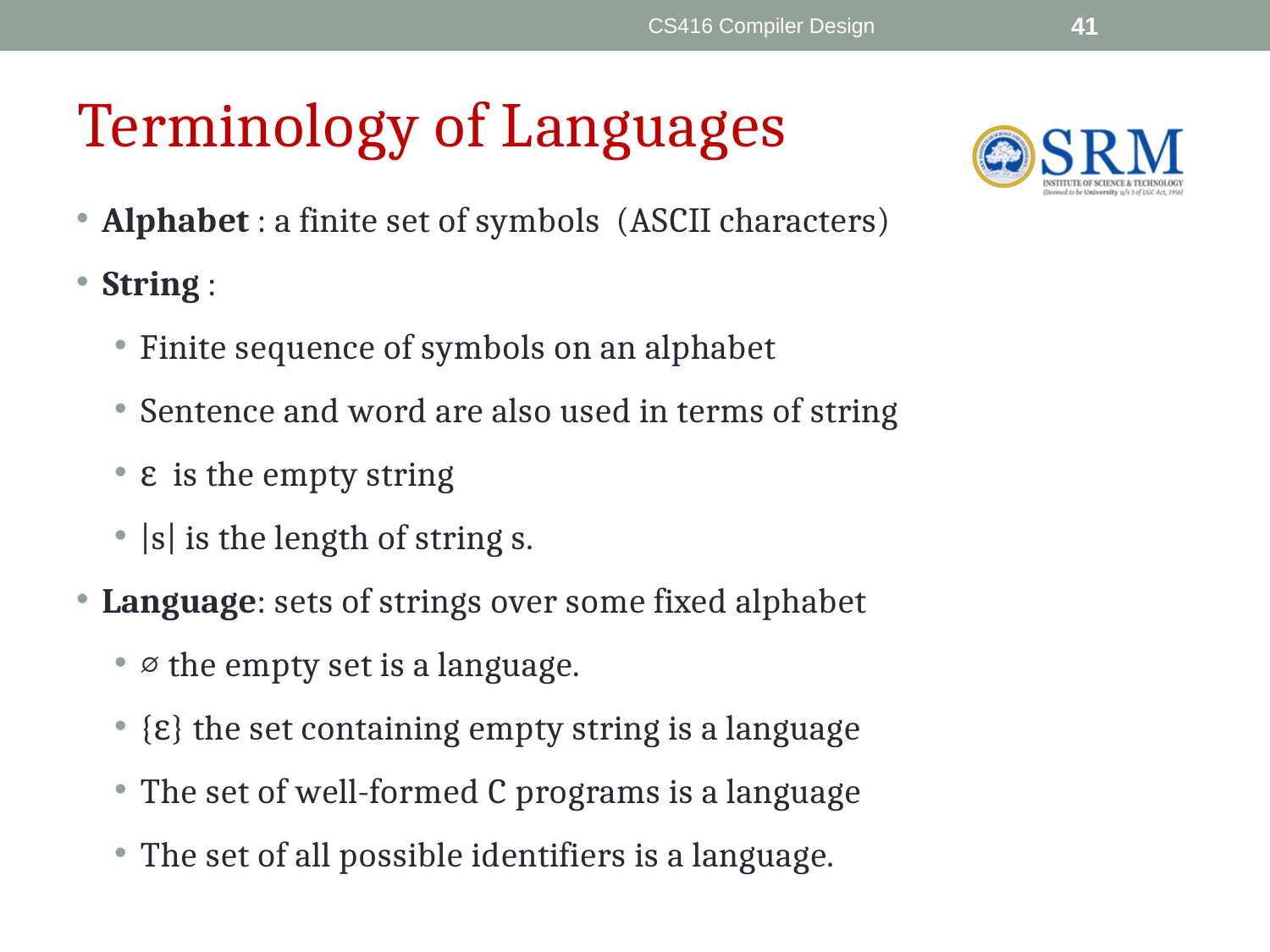

CS416 Compiler Design
41
# Terminology of Languages
Alphabet : a finite set of symbols  (ASCII characters)
String :
Finite sequence of symbols on an alphabet
Sentence and word are also used in terms of string
ε  is the empty string
|s| is the length of string s.
Language: sets of strings over some fixed alphabet
∅ the empty set is a language.
{ε} the set containing empty string is a language
The set of well-formed C programs is a language
The set of all possible identifiers is a language.